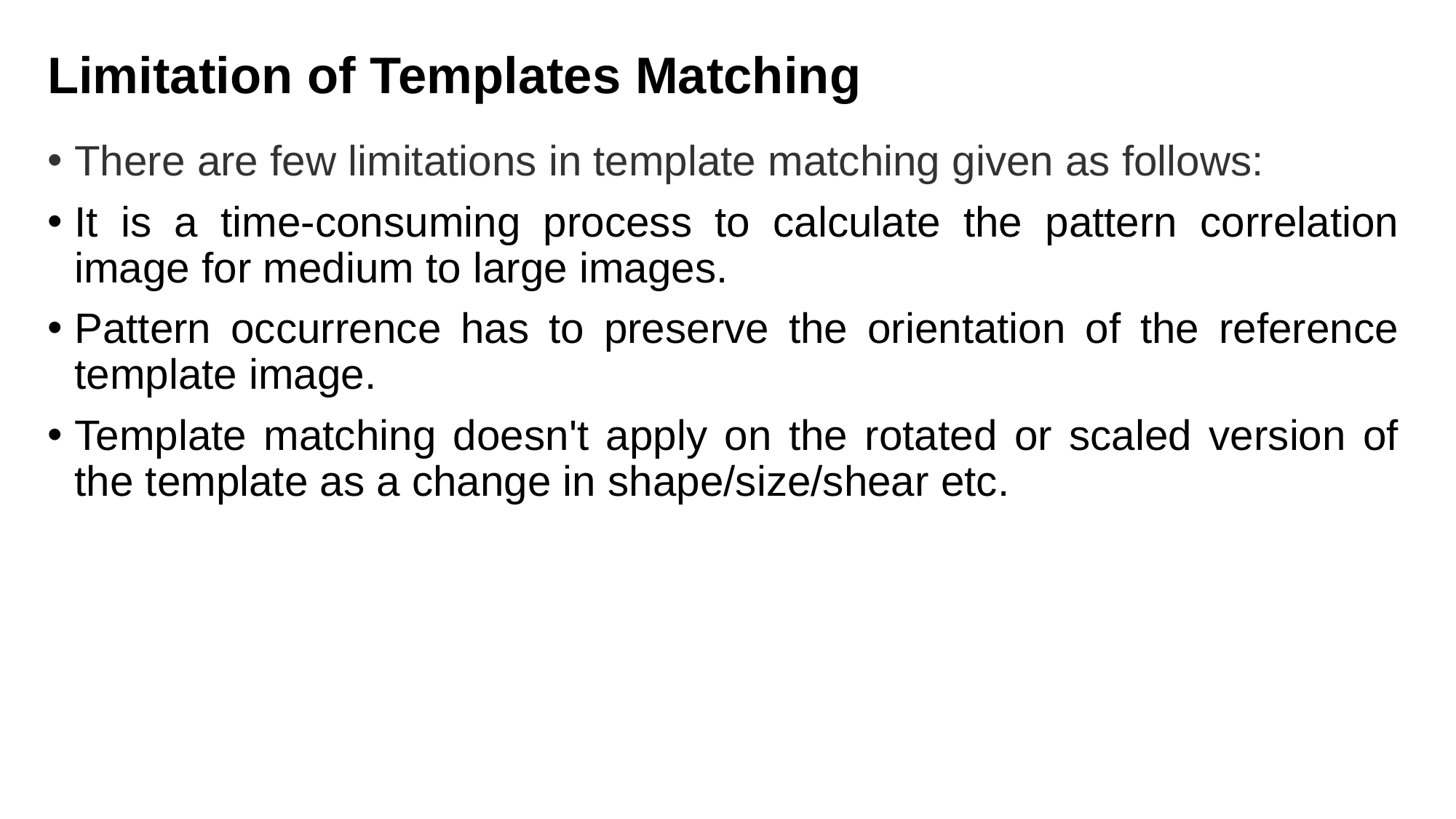

# Limitation of Templates Matching
There are few limitations in template matching given as follows:
It is a time-consuming process to calculate the pattern correlation image for medium to large images.
Pattern occurrence has to preserve the orientation of the reference template image.
Template matching doesn't apply on the rotated or scaled version of the template as a change in shape/size/shear etc.